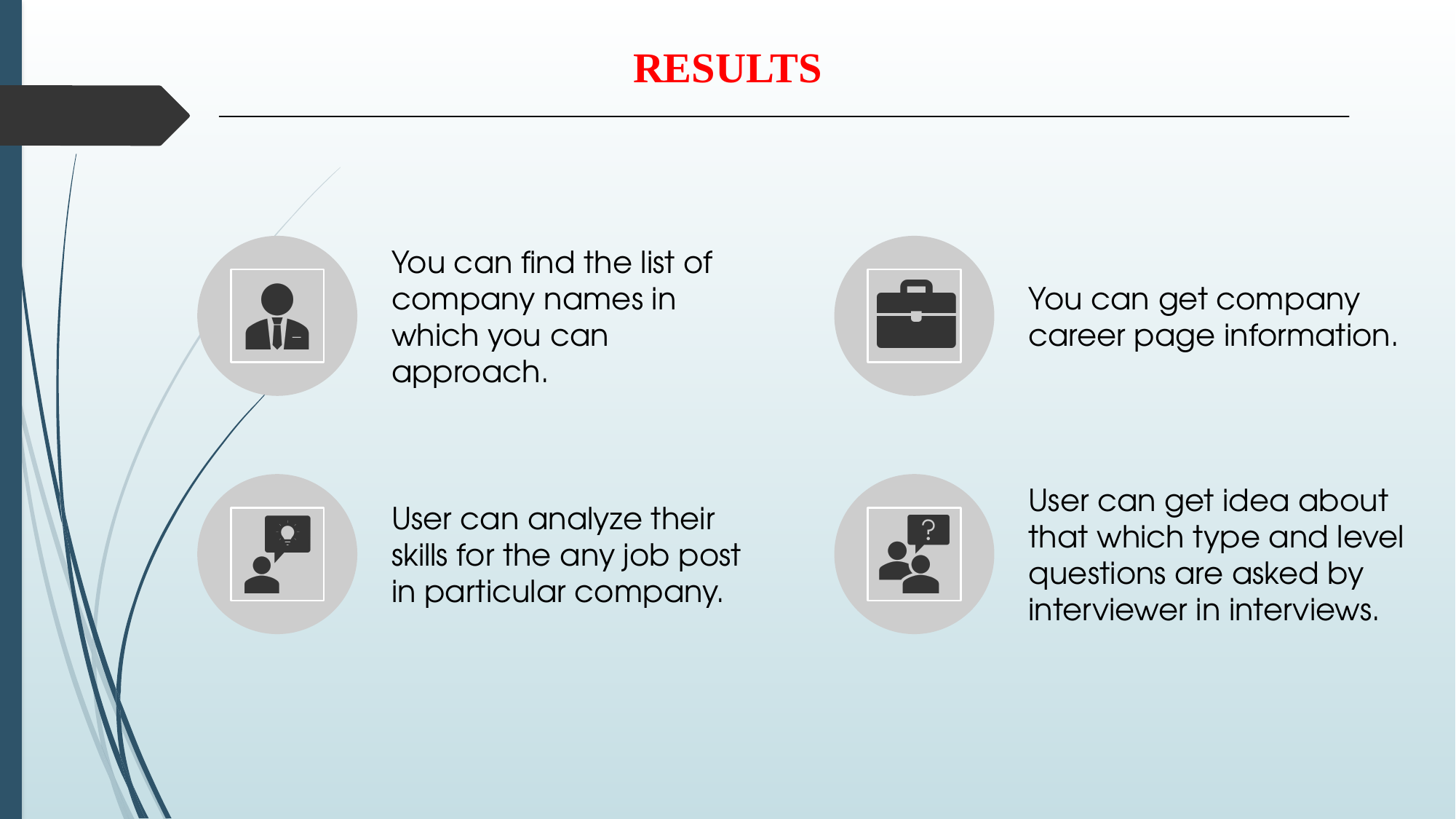

# RESULTS
You can find the list of company names in which you can approach.
You can get company career page information.
User can analyze their skills for the any job post in particular company.
User can get idea about that which type and level questions are asked by interviewer in interviews.